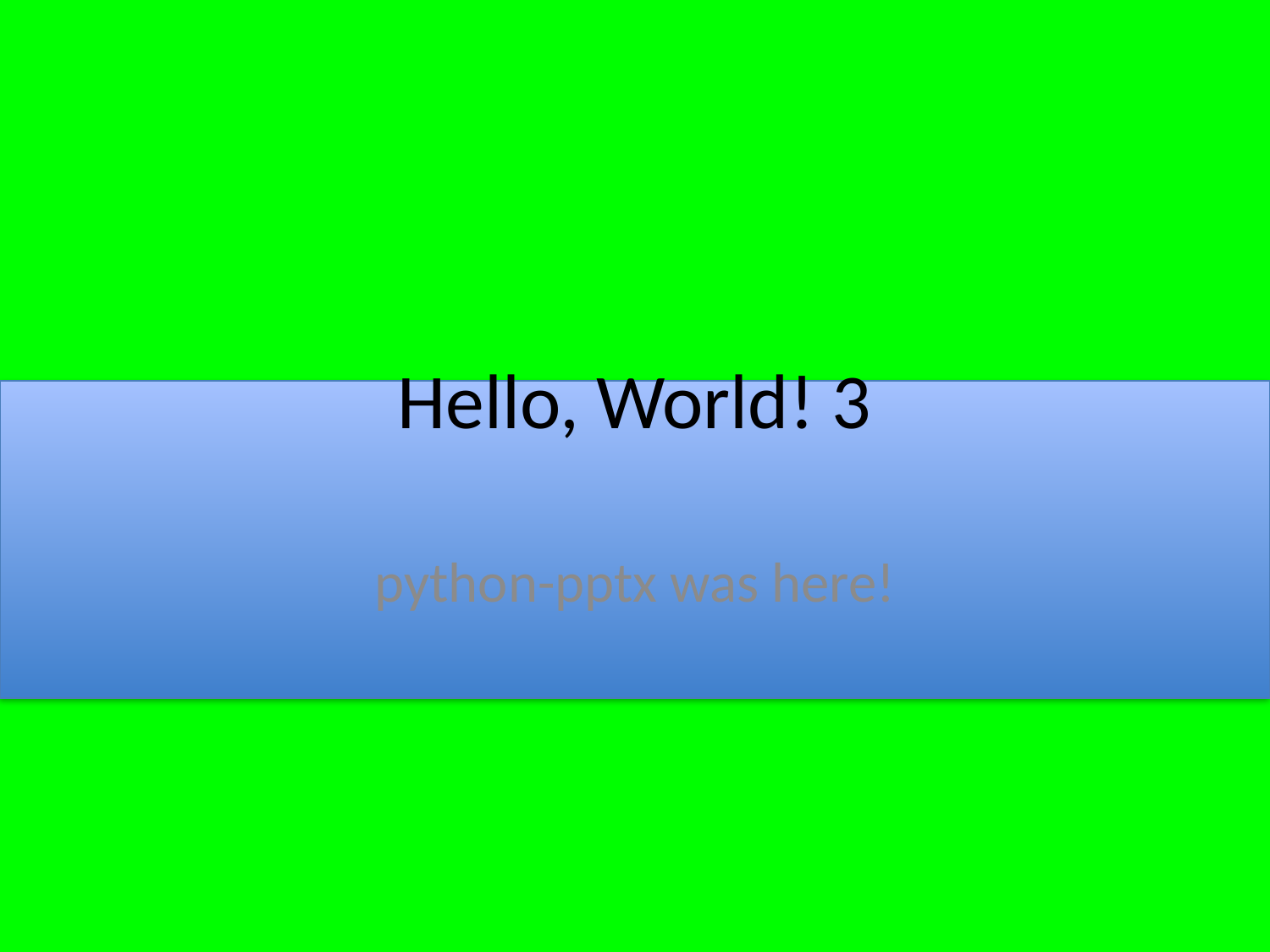

# Hello, World! 3

python-pptx was here!